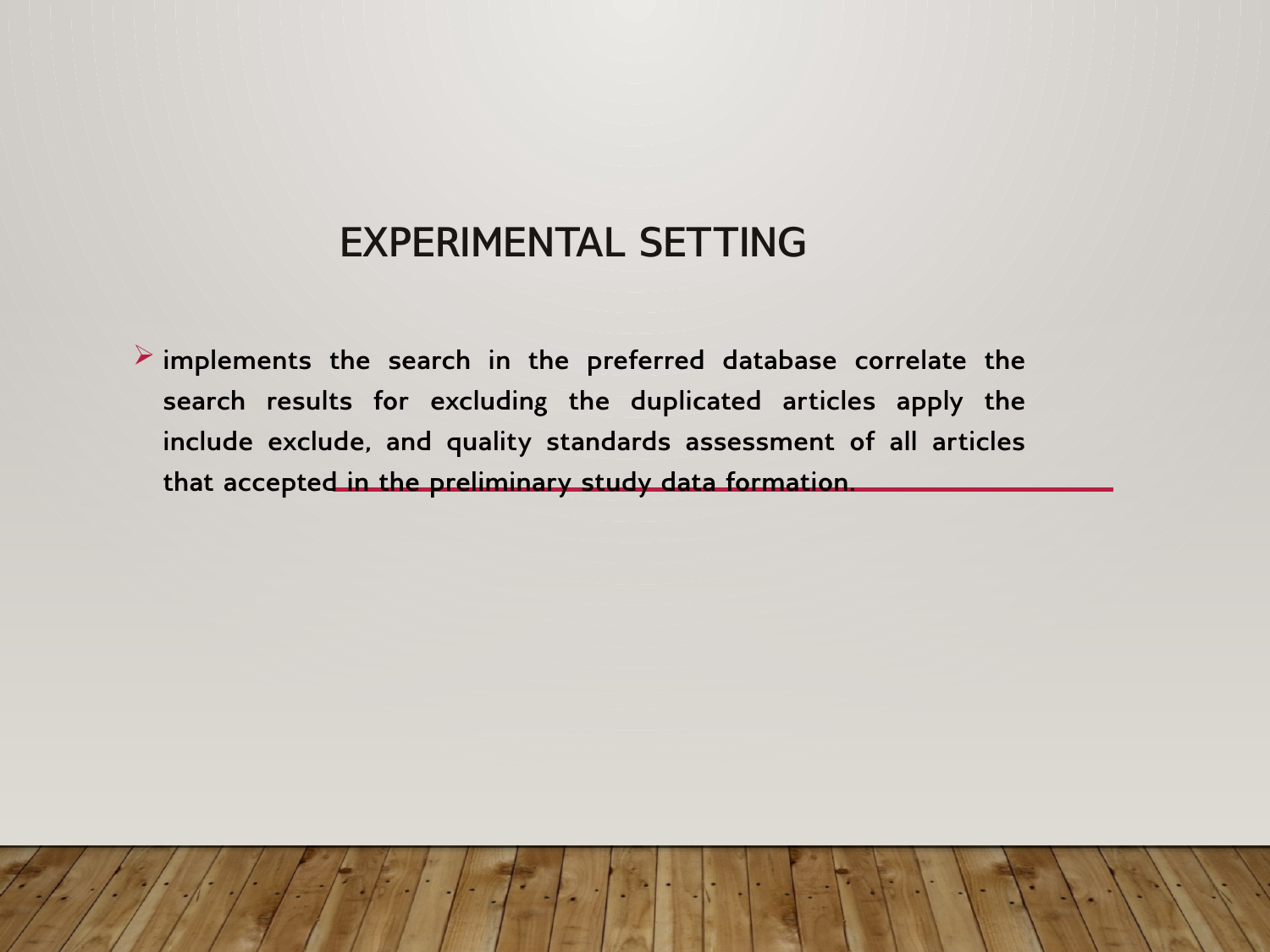

# Experimental Setting
implements the search in the preferred database correlate the search results for excluding the duplicated articles apply the include exclude, and quality standards assessment of all articles that accepted in the preliminary study data formation.